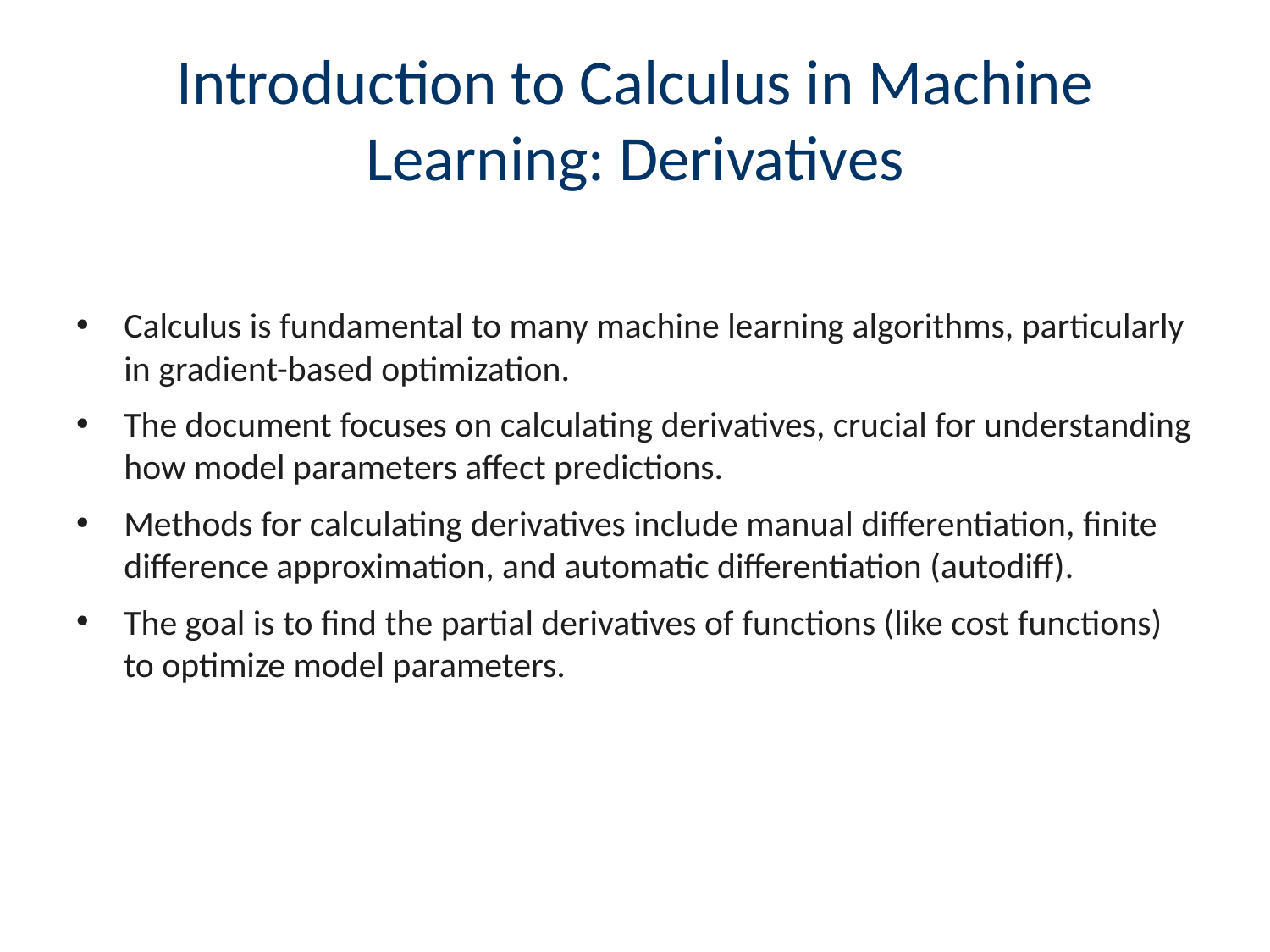

# Introduction to Calculus in Machine Learning: Derivatives

Calculus is fundamental to many machine learning algorithms, particularly in gradient-based optimization.
The document focuses on calculating derivatives, crucial for understanding how model parameters affect predictions.
Methods for calculating derivatives include manual differentiation, finite difference approximation, and automatic differentiation (autodiff).
The goal is to find the partial derivatives of functions (like cost functions) to optimize model parameters.